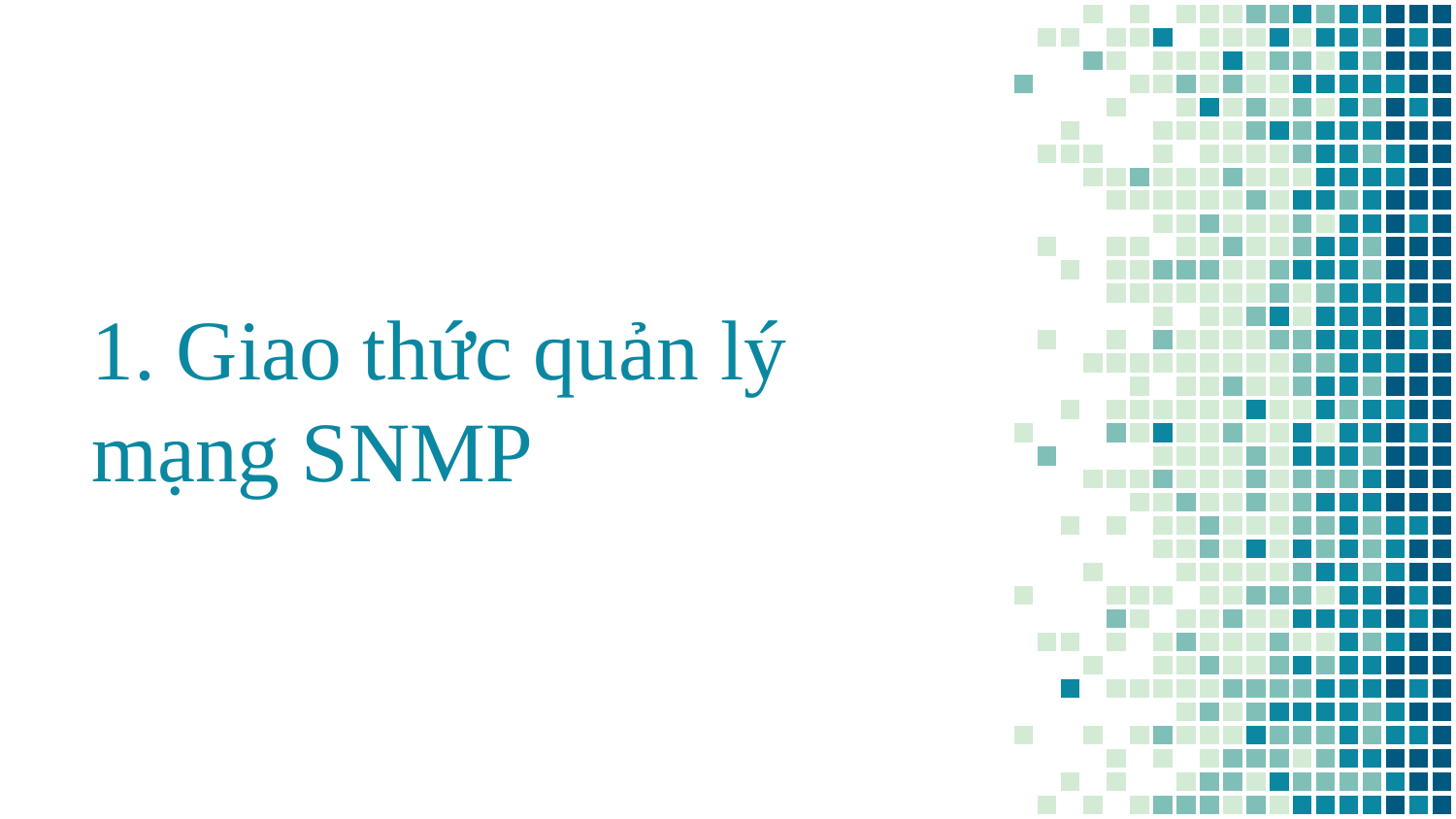

# 1. Giao thức quản lý mạng SNMP